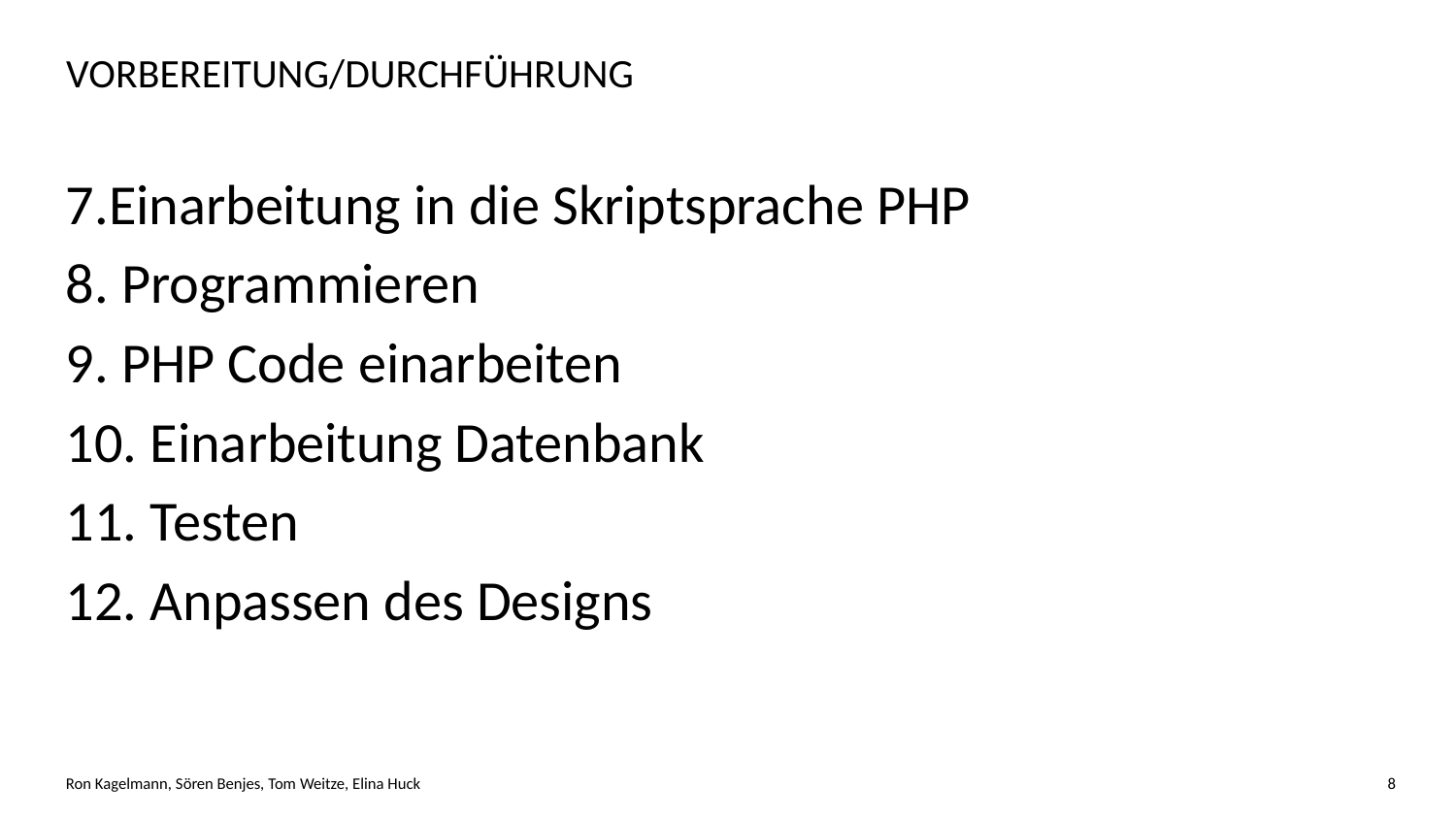

# Vorbereitung/Durchführung
7.Einarbeitung in die Skriptsprache PHP
8. Programmieren
9. PHP Code einarbeiten
10. Einarbeitung Datenbank
11. Testen
12. Anpassen des Designs

Ron Kagelmann, Sören Benjes, Tom Weitze, Elina Huck
8